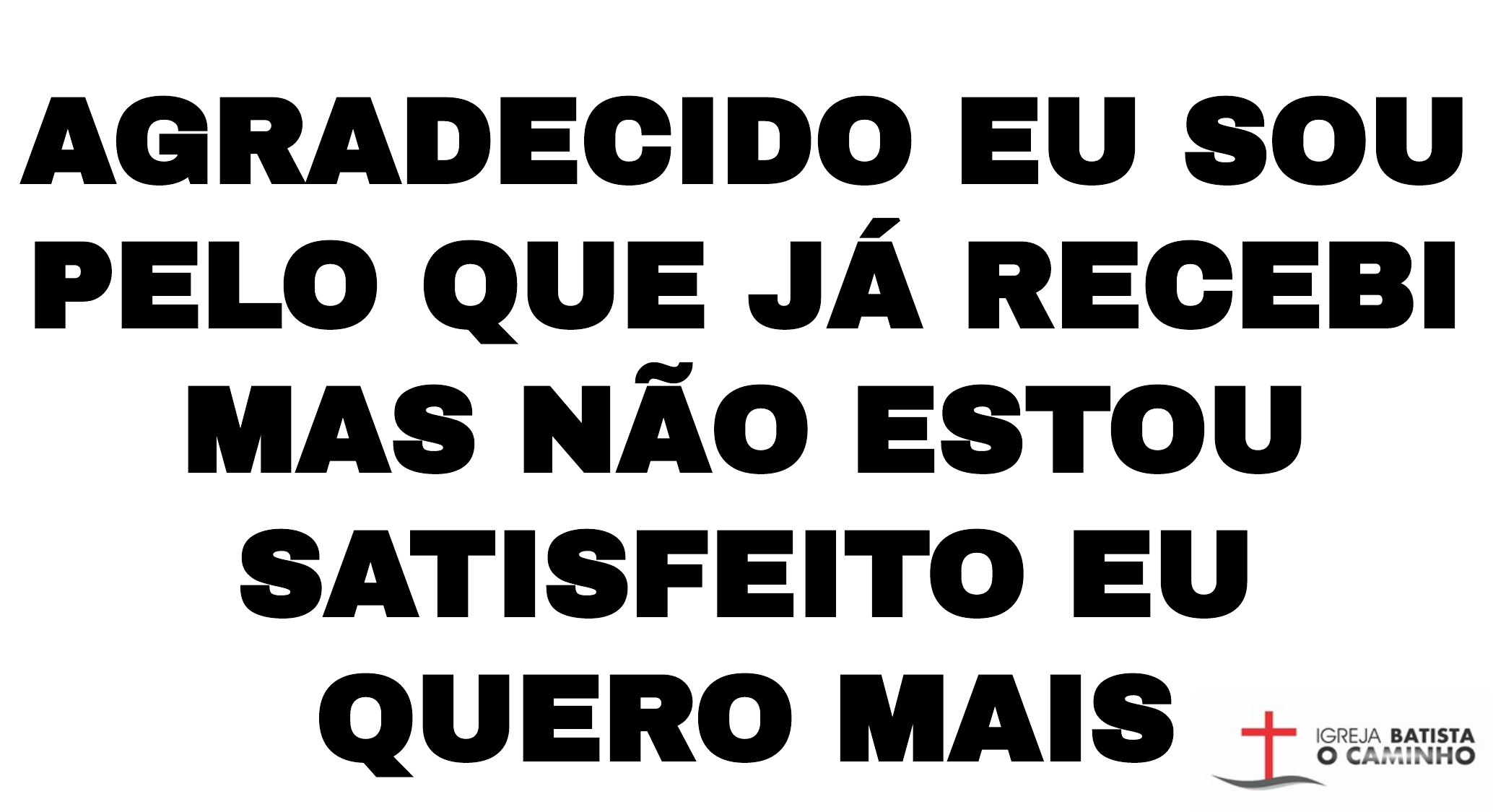

AGRADECIDO EU SOU
PELO QUE JÁ RECEBI
MAS NÃO ESTOU SATISFEITO EU QUERO MAIS